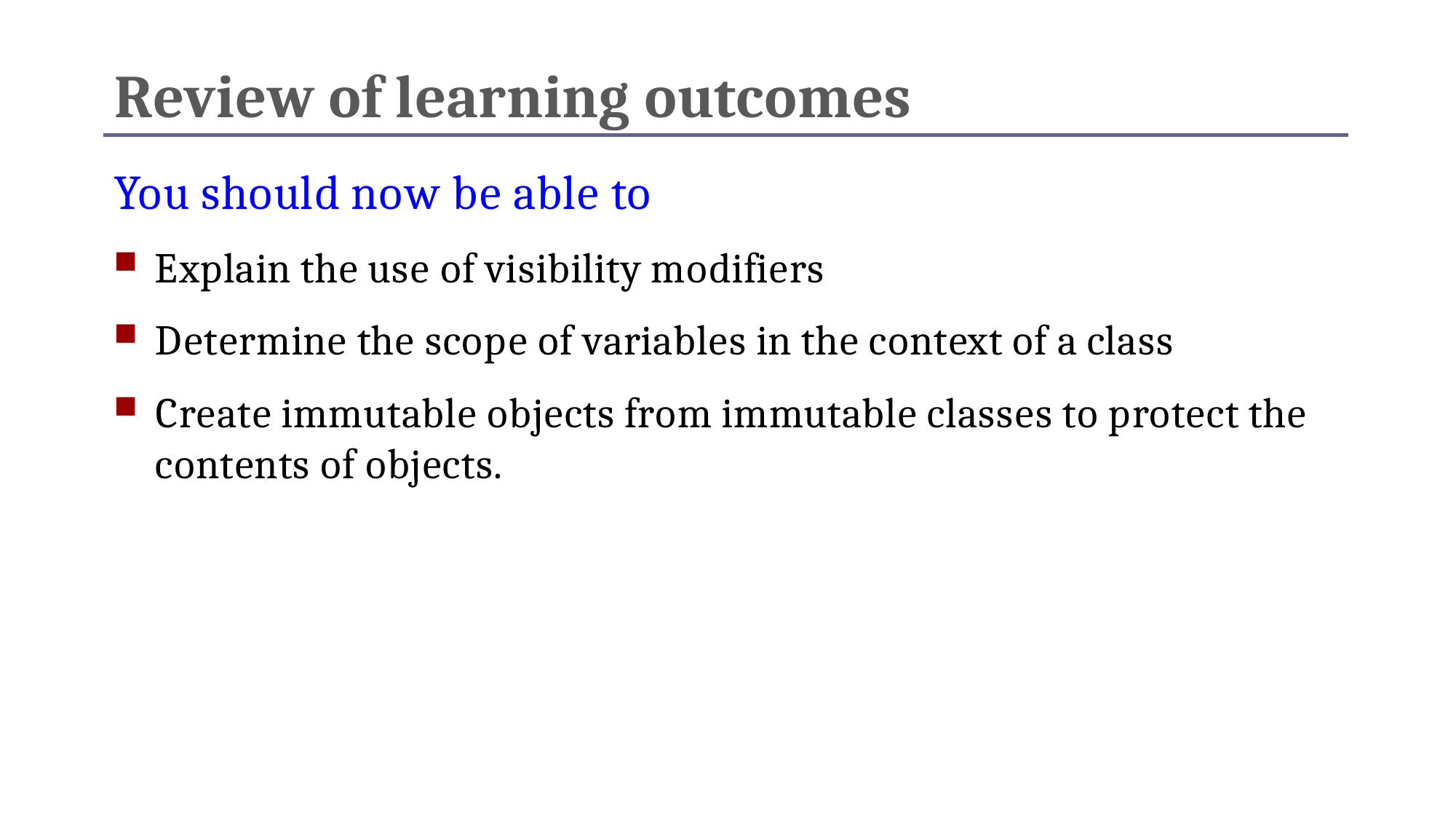

# Review of learning outcomes
You should now be able to
Explain the use of visibility modifiers
Determine the scope of variables in the context of a class
Create immutable objects from immutable classes to protect the contents of objects.